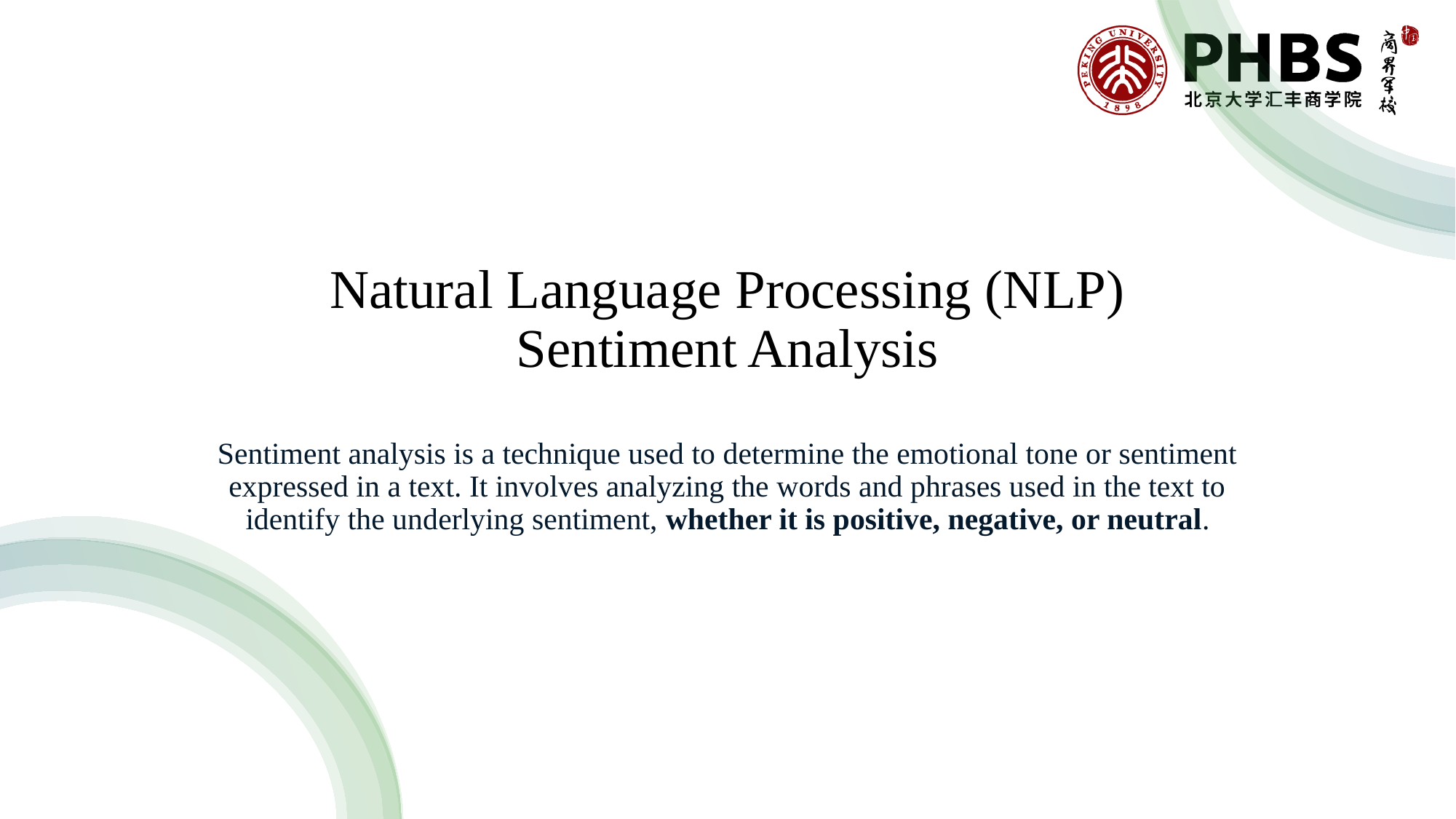

# Natural Language Processing (NLP) Sentiment Analysis Sentiment analysis is a technique used to determine the emotional tone or sentiment expressed in a text. It involves analyzing the words and phrases used in the text to identify the underlying sentiment, whether it is positive, negative, or neutral.